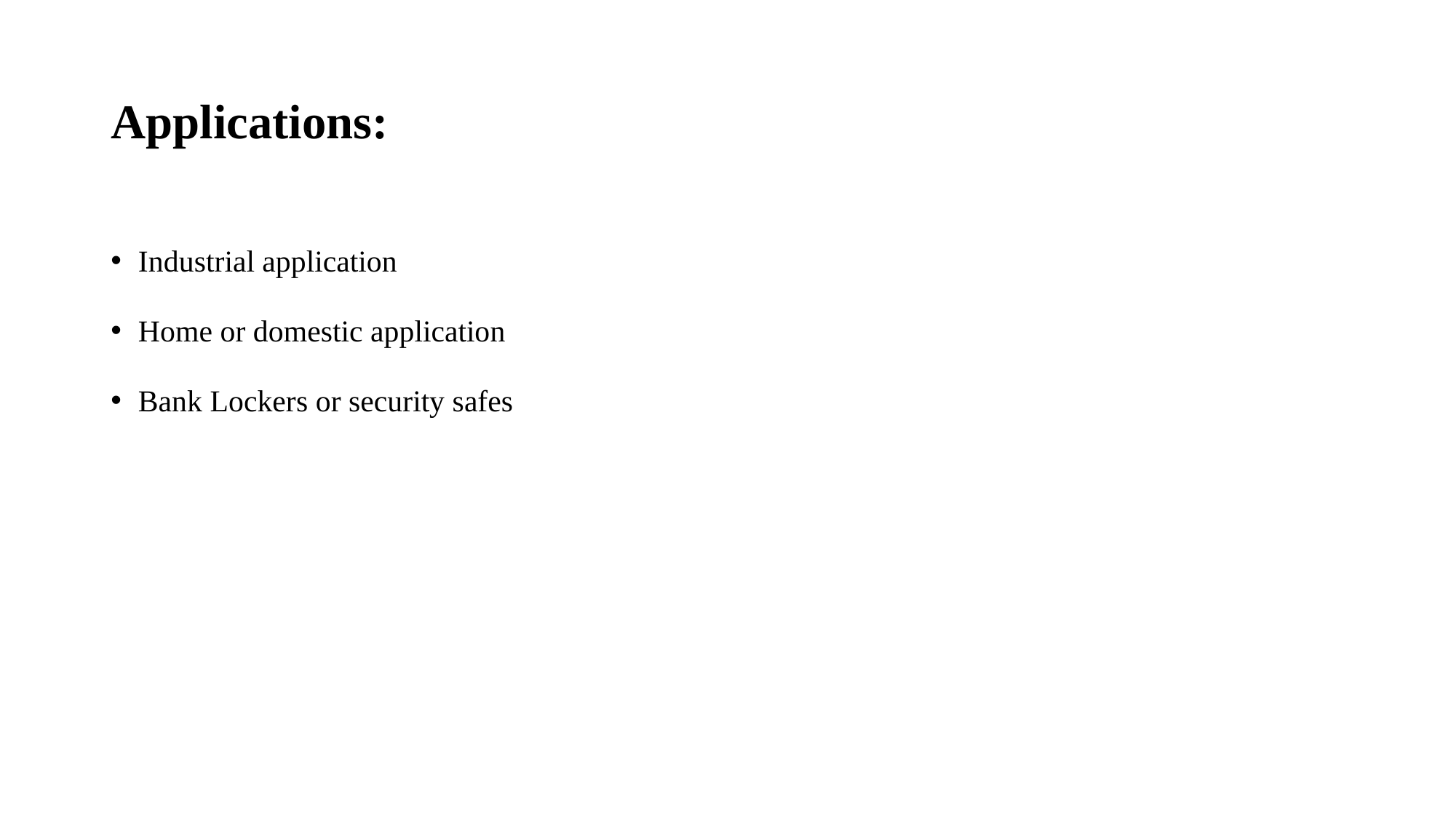

# Applications:
Industrial application
Home or domestic application
Bank Lockers or security safes